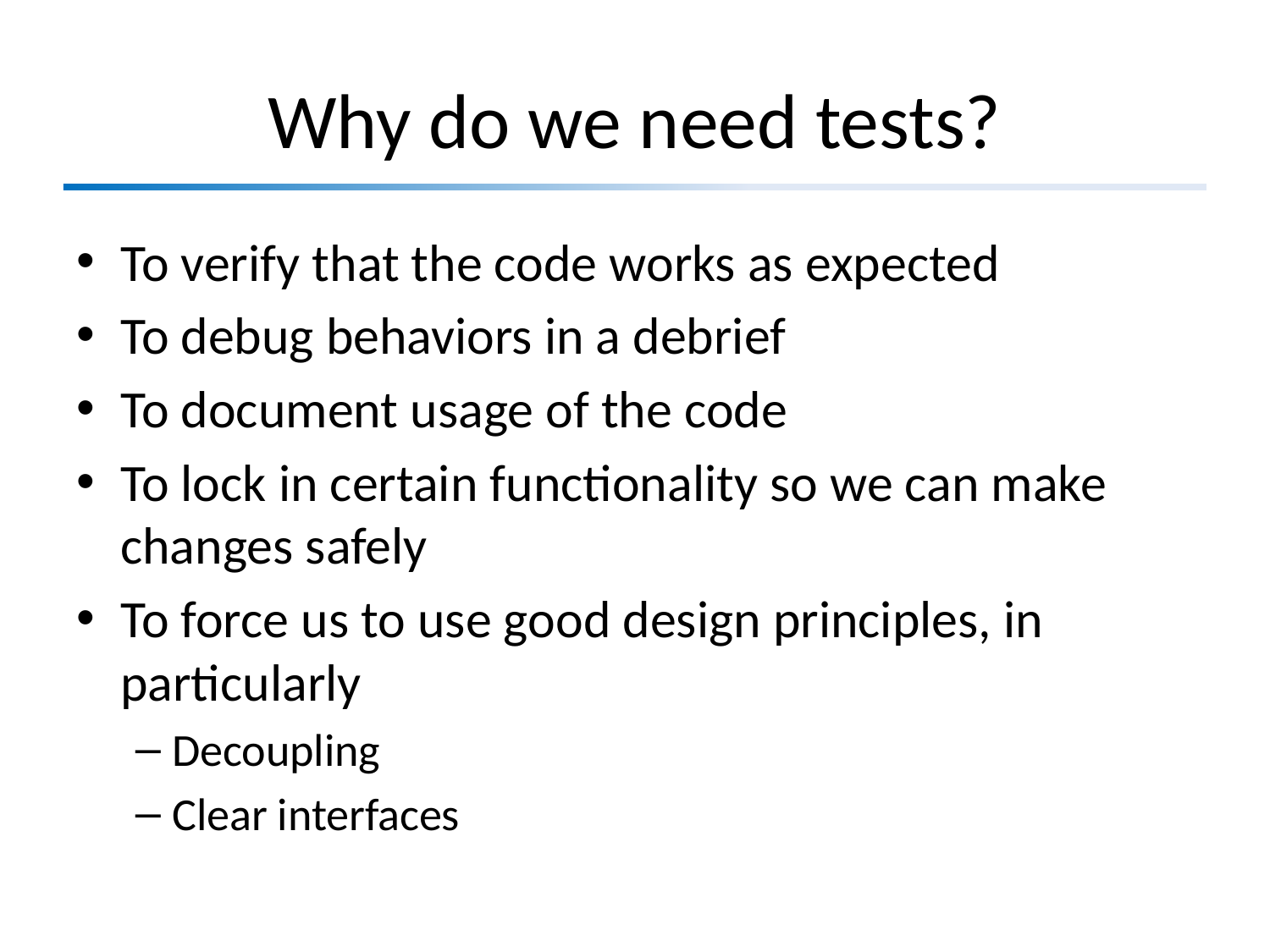

# Why do we need tests?
To verify that the code works as expected
To debug behaviors in a debrief
To document usage of the code
To lock in certain functionality so we can make changes safely
To force us to use good design principles, in particularly
Decoupling
Clear interfaces